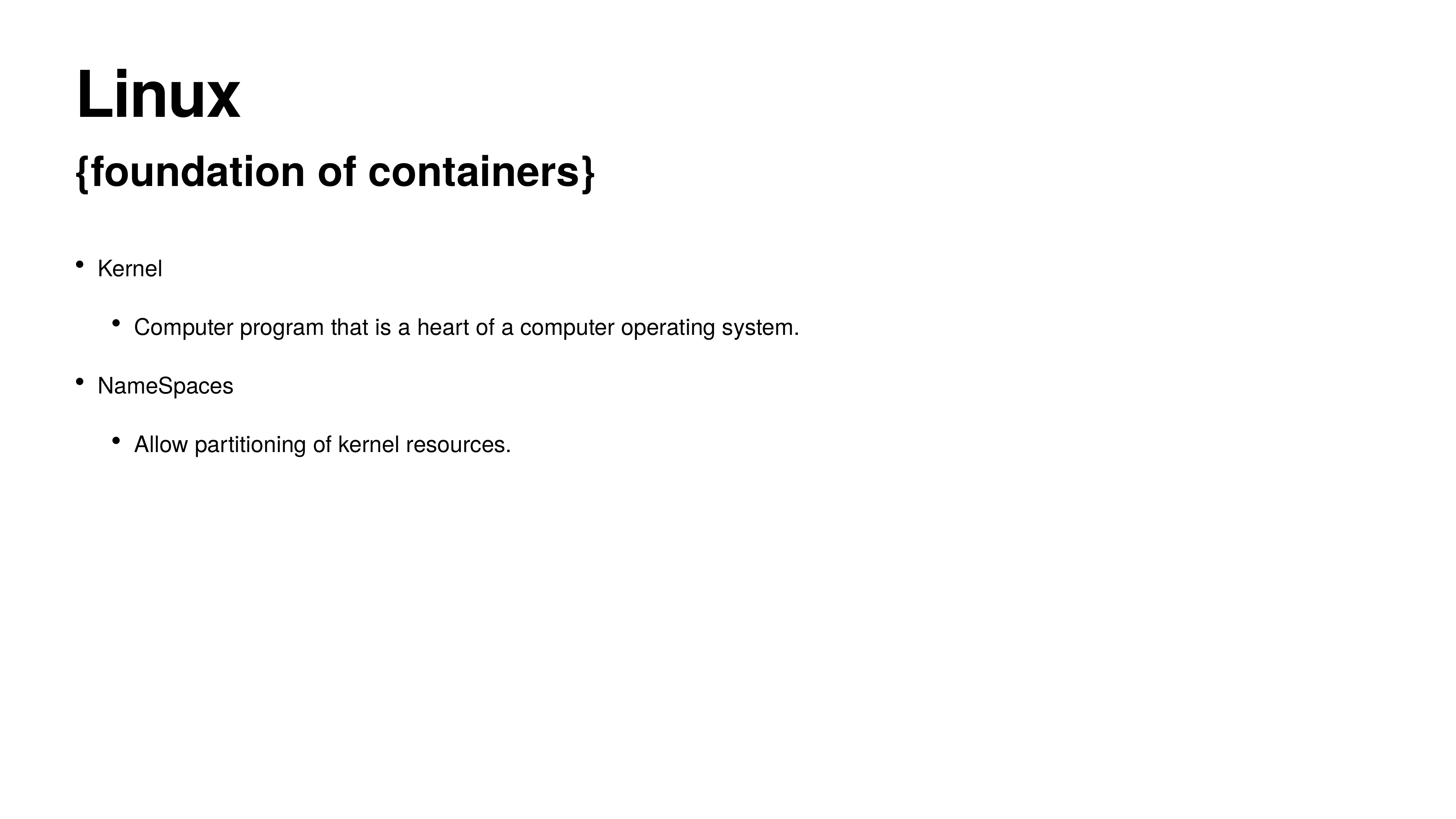

# Linux
{foundation of containers}
Kernel
Computer program that is a heart of a computer operating system.
NameSpaces
Allow partitioning of kernel resources.